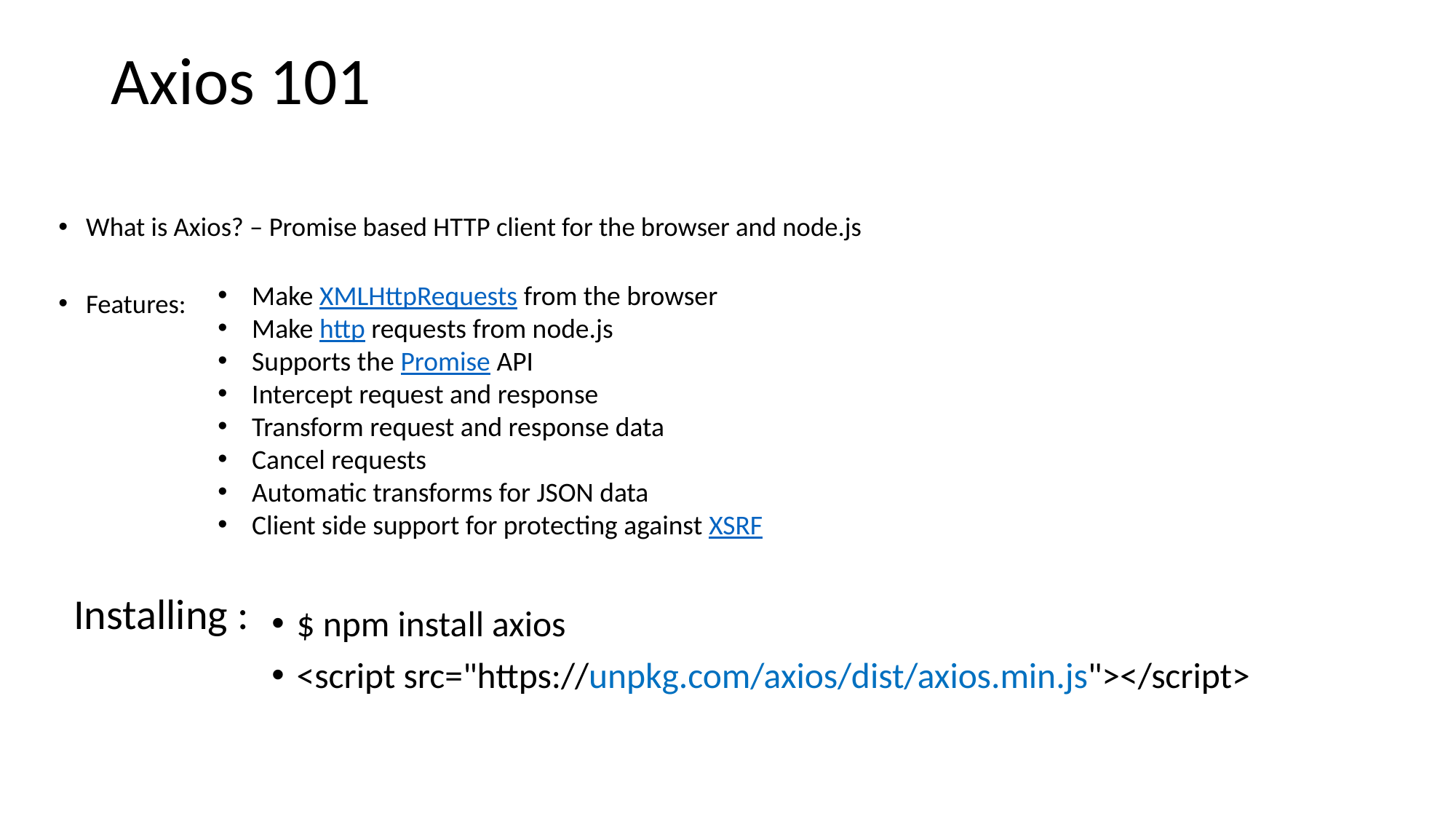

# Axios 101

What is Axios? – Promise based HTTP client for the browser and node.js

Features:

Make XMLHttpRequests from the browser
Make http requests from node.js
Supports the Promise API
Intercept request and response
Transform request and response data
Cancel requests
Automatic transforms for JSON data
Client side support for protecting against XSRF

$ npm install axios
<script src="https://unpkg.com/axios/dist/axios.min.js"></script>

Installing :